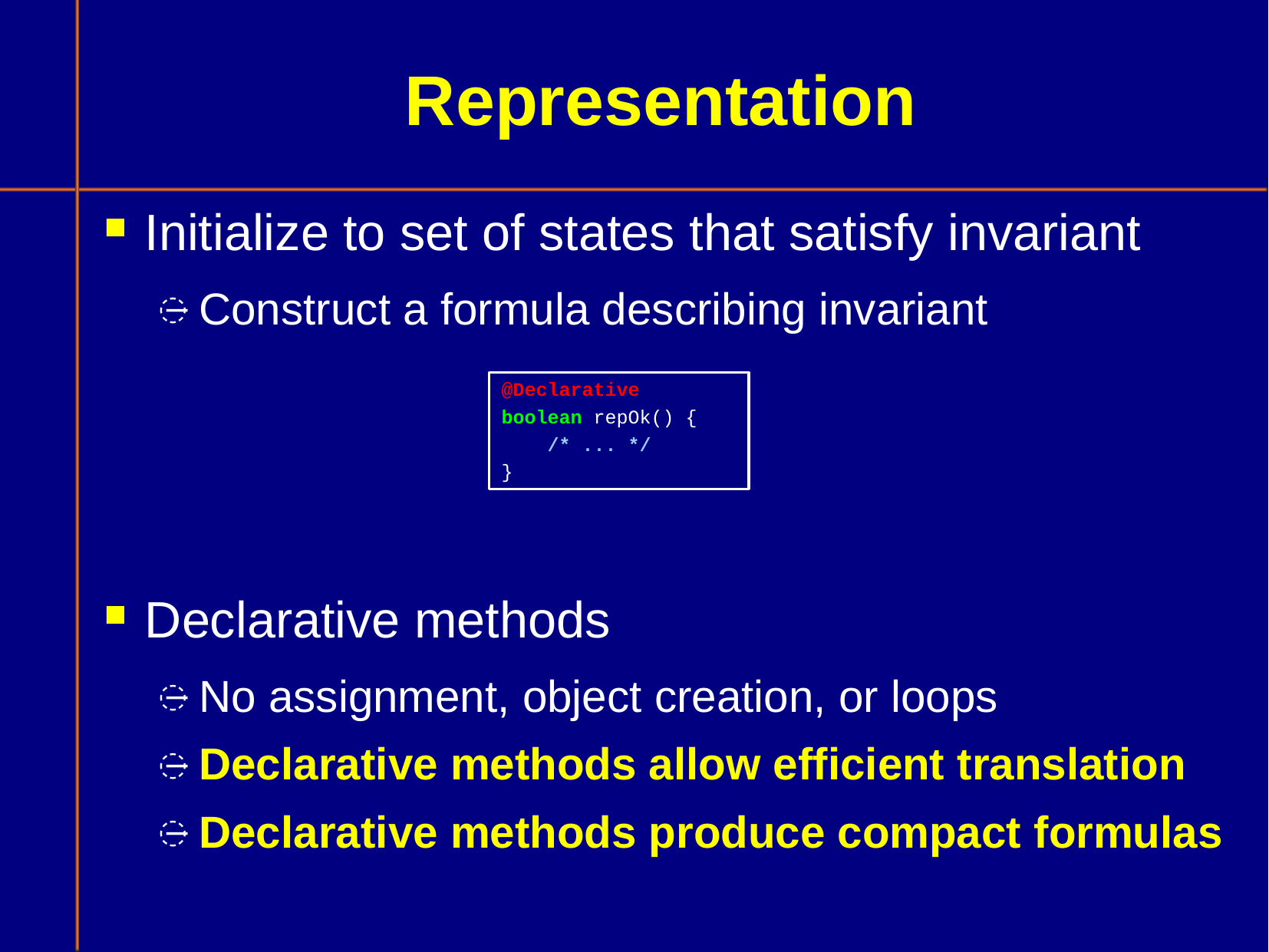

# Representation
Initialize to set of states that satisfy invariant
Construct a formula describing invariant

Declarative methods
No assignment, object creation, or loops
Declarative methods allow efficient translation
Declarative methods produce compact formulas
@Declarative
boolean repOk() {
    /* ... */
}